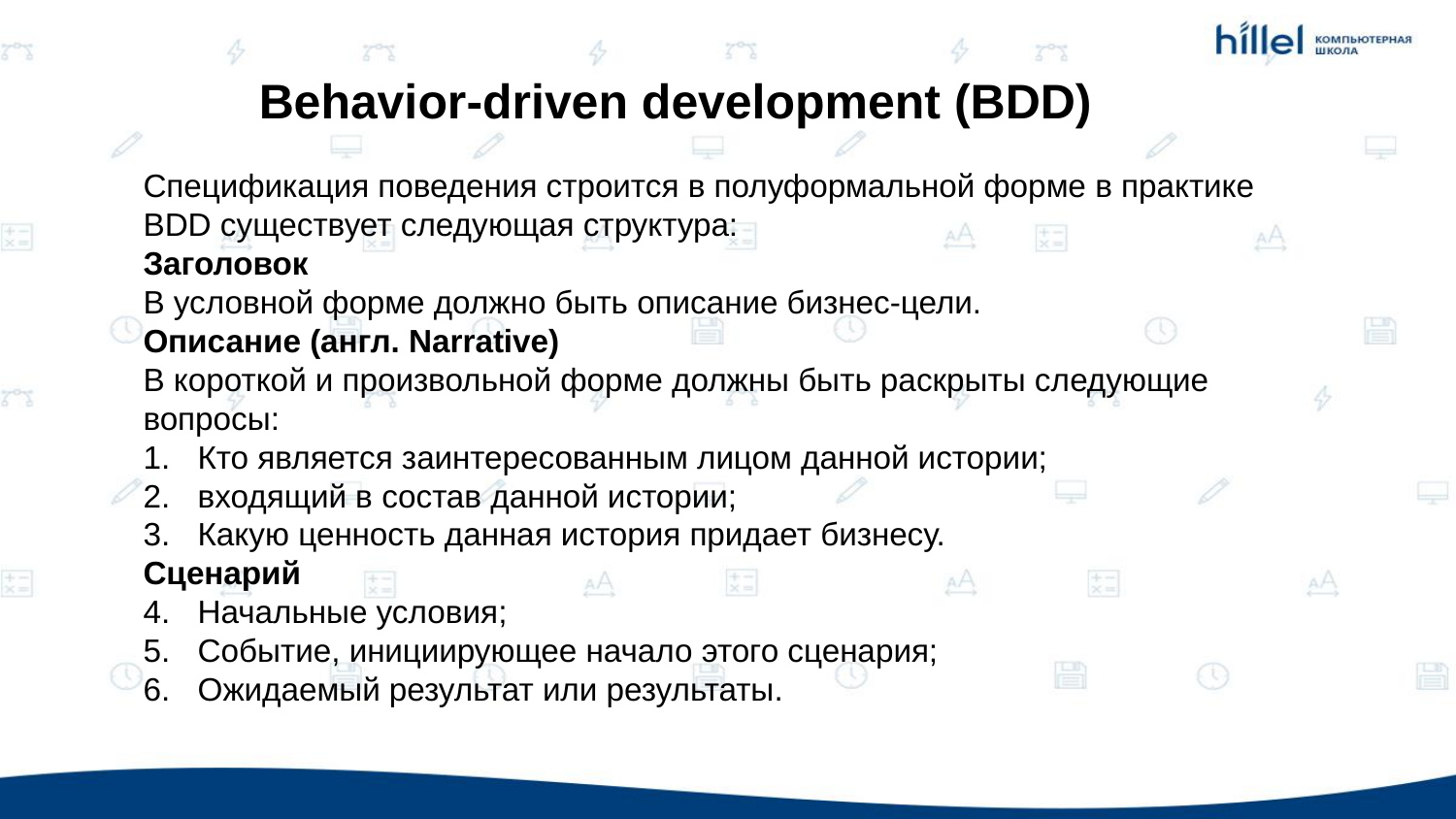

Behavior-driven development (BDD)
Спецификация поведения строится в полуформальной форме в практике BDD существует следующая структура:
Заголовок
В условной форме должно быть описание бизнес-цели.
Описание (англ. Narrative)
В короткой и произвольной форме должны быть раскрыты следующие вопросы:
Кто является заинтересованным лицом данной истории;
входящий в состав данной истории;
Какую ценность данная история придает бизнесу.
Сценарий
Начальные условия;
Событие, инициирующее начало этого сценария;
Ожидаемый результат или результаты.